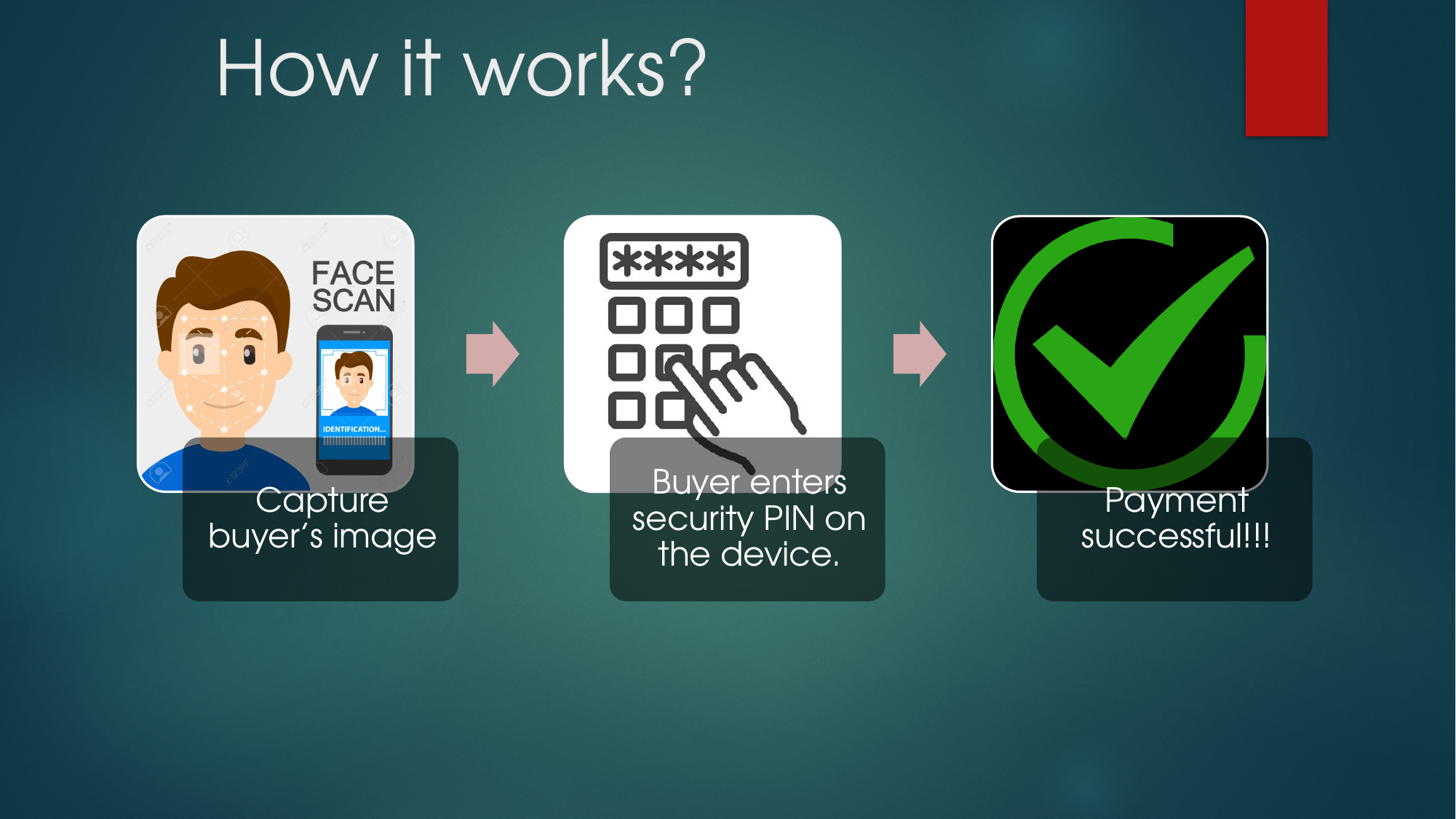

# How it works?
Capture buyer’s image

Buyer enters security PIN on the device.

Payment successful!!!